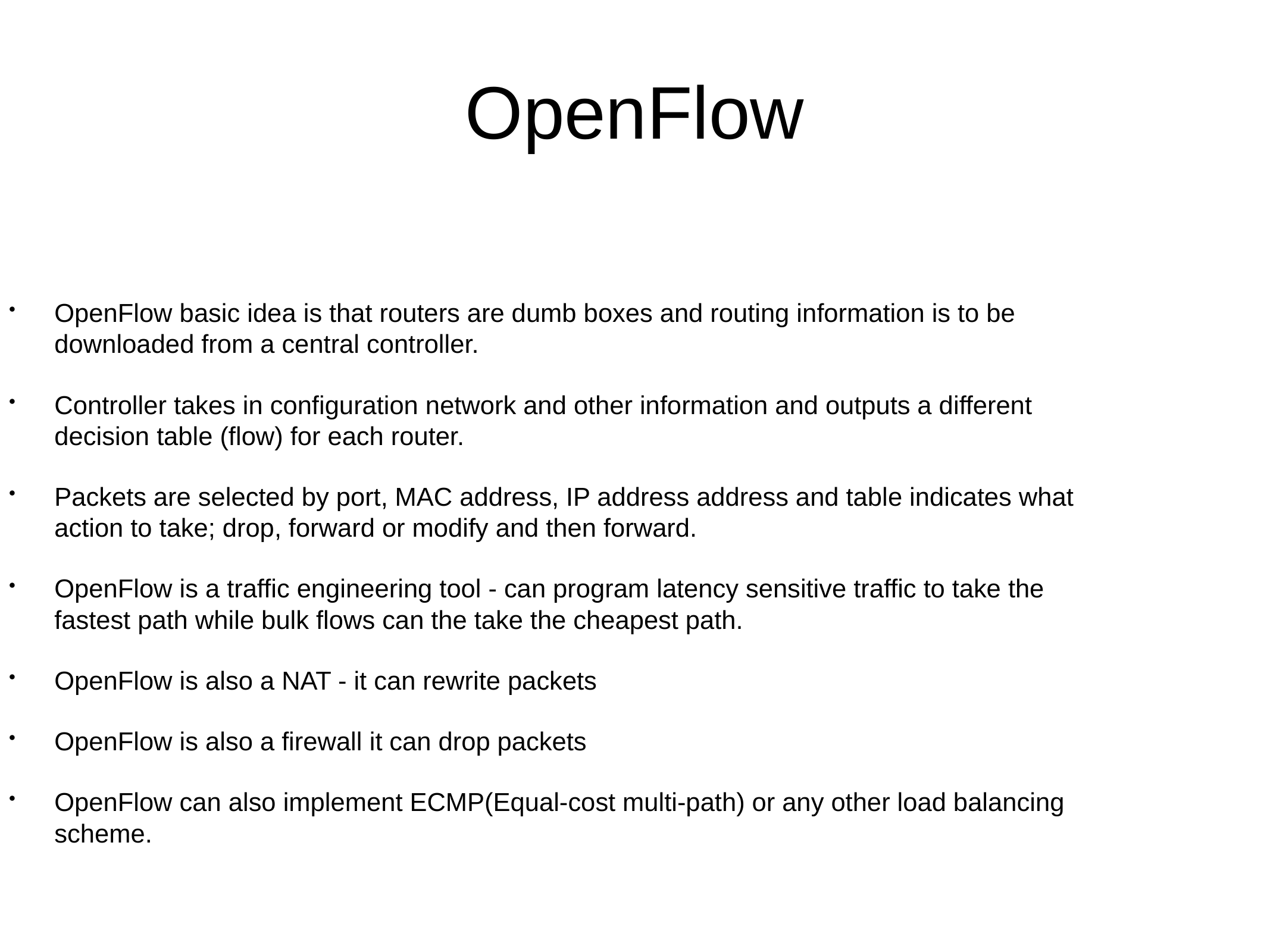

# OpenFlow

OpenFlow basic idea is that routers are dumb boxes and routing information is to be downloaded from a central controller.
Controller takes in configuration network and other information and outputs a different decision table (flow) for each router.
Packets are selected by port, MAC address, IP address address and table indicates what action to take; drop, forward or modify and then forward.
OpenFlow is a traffic engineering tool - can program latency sensitive traffic to take the fastest path while bulk flows can the take the cheapest path.
OpenFlow is also a NAT - it can rewrite packets
OpenFlow is also a firewall it can drop packets
OpenFlow can also implement ECMP(Equal-cost multi-path) or any other load balancing scheme.